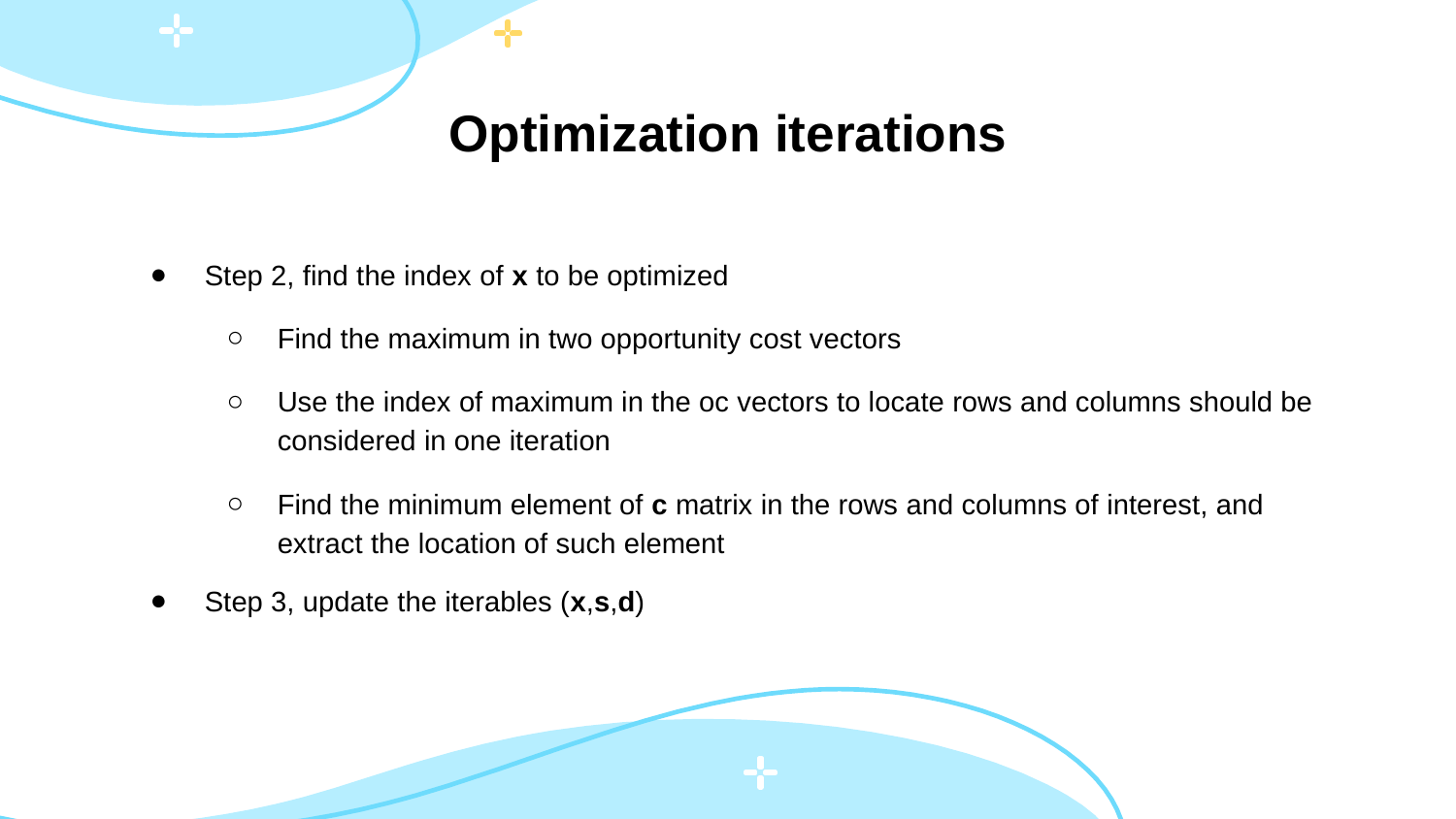

# Optimization iterations
Step 2, find the index of x to be optimized
Find the maximum in two opportunity cost vectors
Use the index of maximum in the oc vectors to locate rows and columns should be considered in one iteration
Find the minimum element of c matrix in the rows and columns of interest, and extract the location of such element
Step 3, update the iterables (x,s,d)